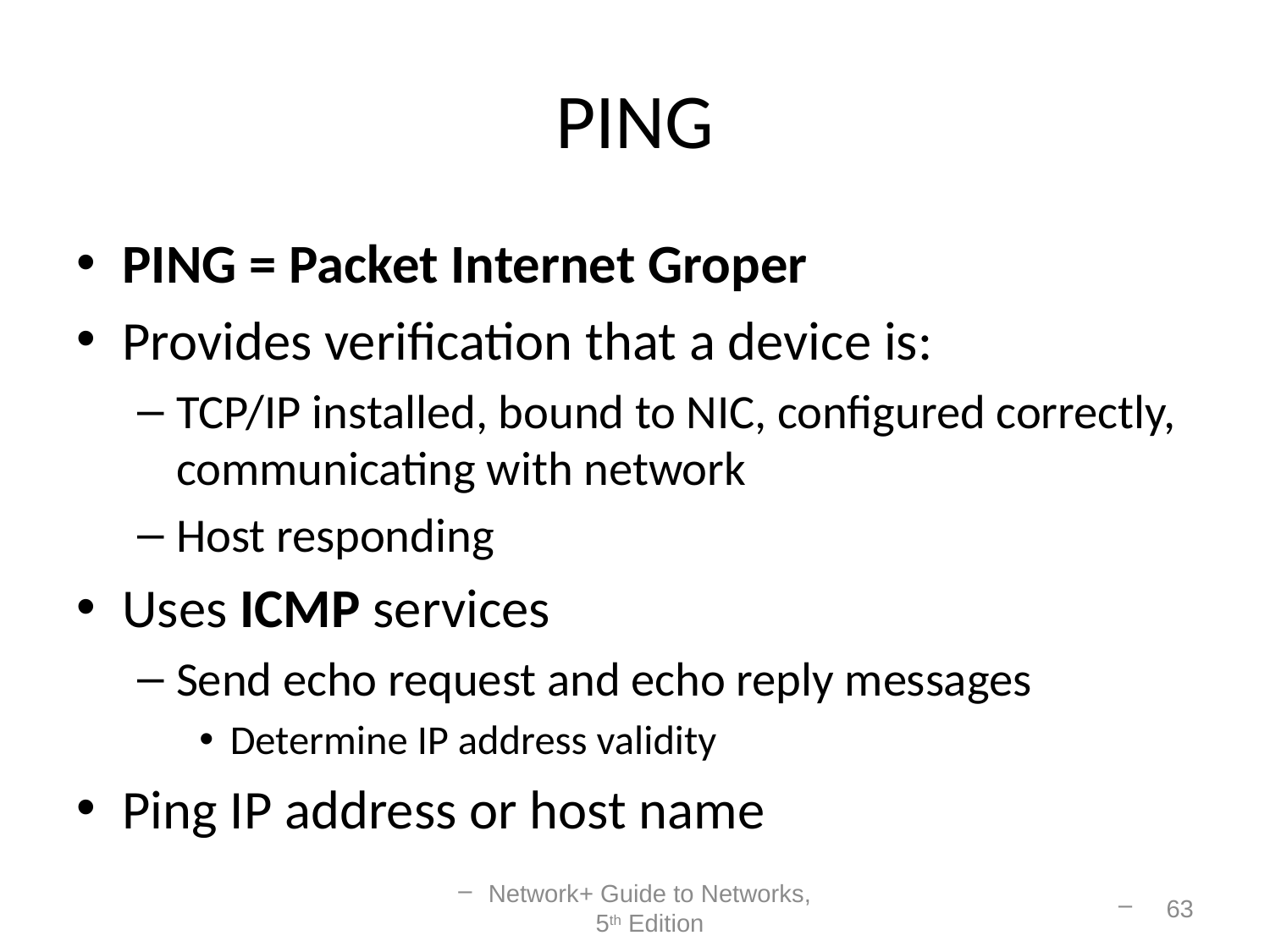

# PING
PING = Packet Internet Groper
Provides verification that a device is:
TCP/IP installed, bound to NIC, configured correctly, communicating with network
Host responding
Uses ICMP services
Send echo request and echo reply messages
Determine IP address validity
Ping IP address or host name
Network+ Guide to Networks, 5th Edition
63